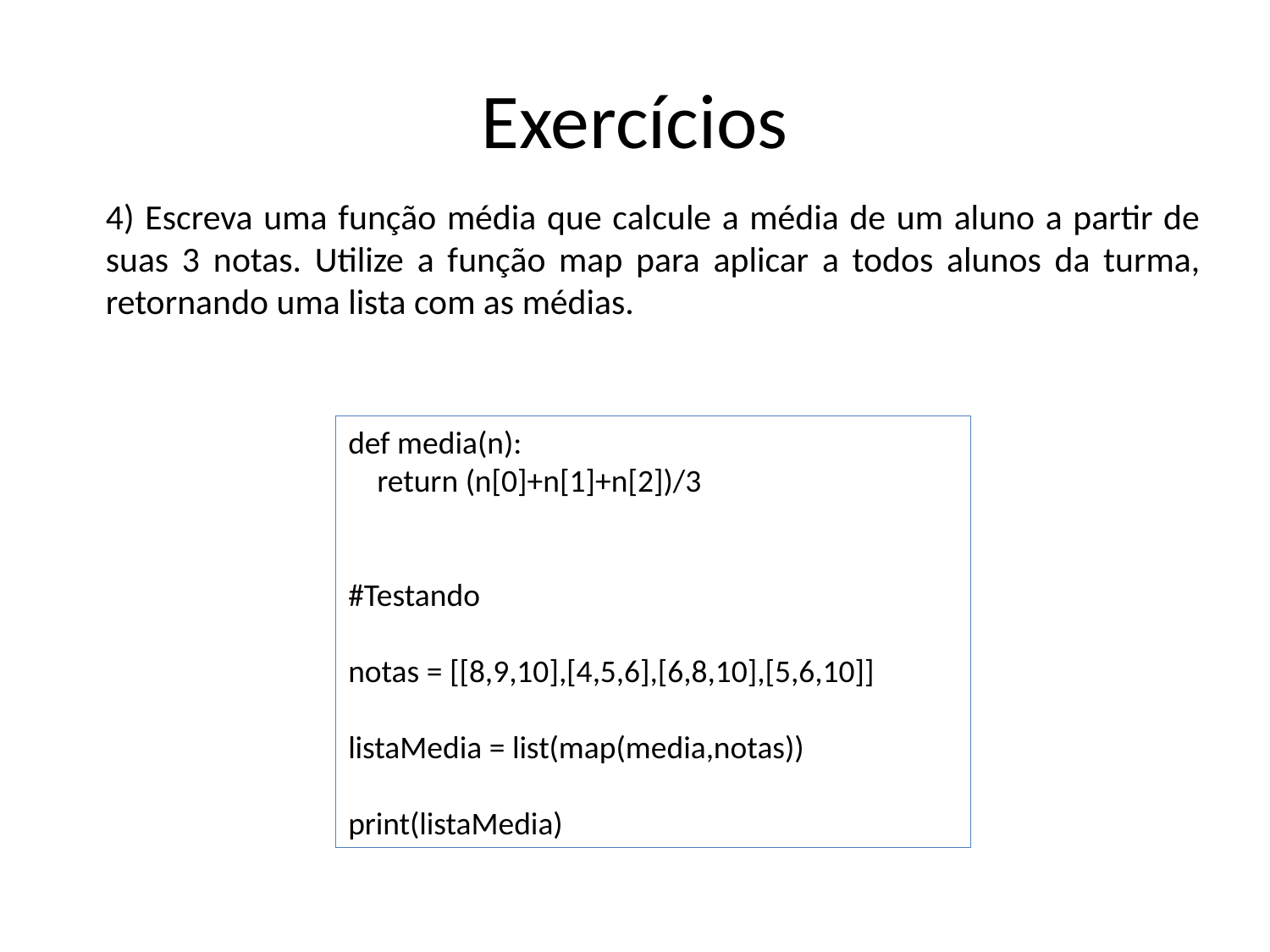

# Exercícios
4) Escreva uma função média que calcule a média de um aluno a partir de suas 3 notas. Utilize a função map para aplicar a todos alunos da turma, retornando uma lista com as médias.
def media(n):
    return (n[0]+n[1]+n[2])/3

#Testando

notas = [[8,9,10],[4,5,6],[6,8,10],[5,6,10]]

listaMedia = list(map(media,notas))

print(listaMedia)